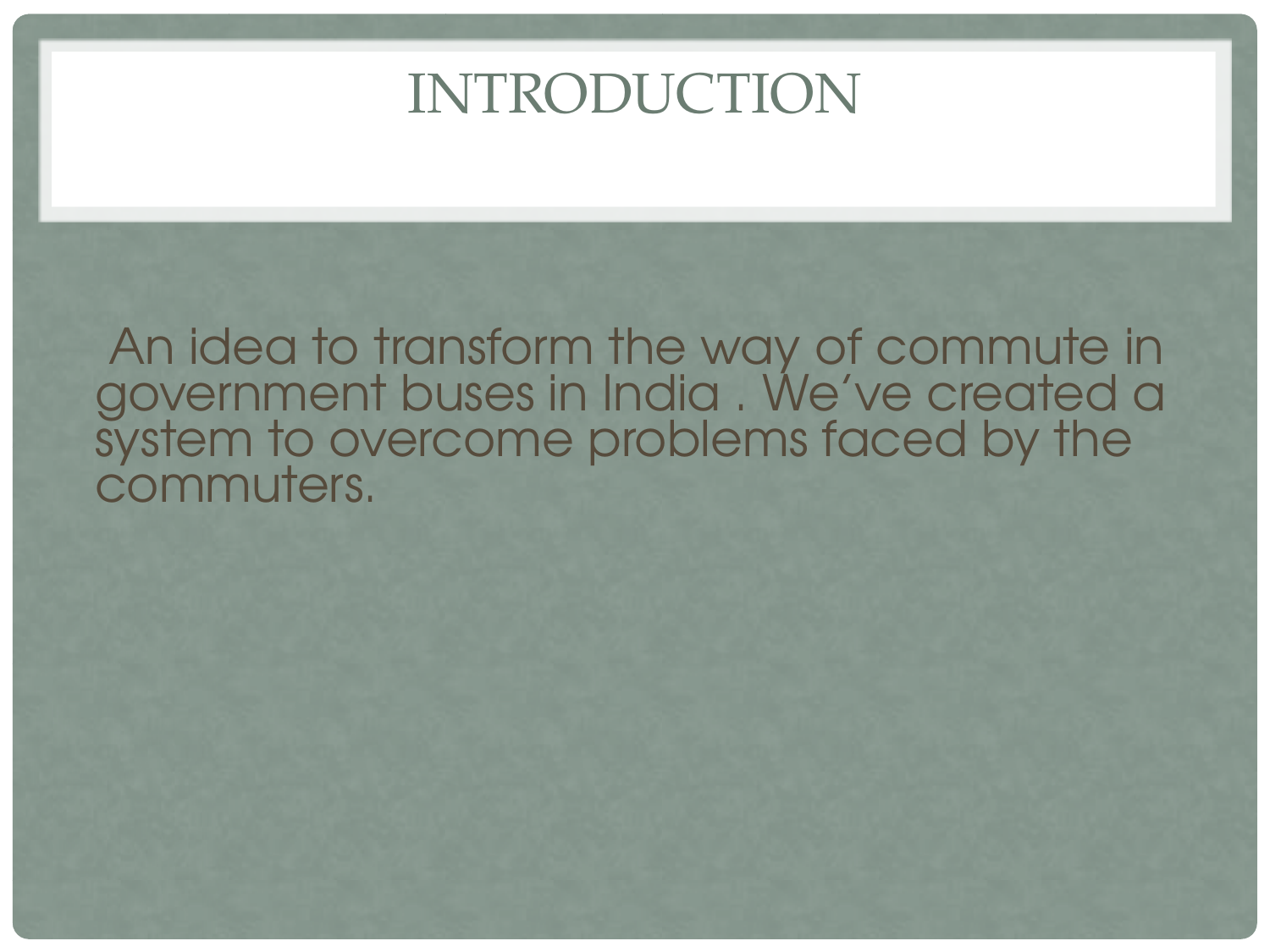

Introduction

 An idea to transform the way of commute in government buses in India . We’ve created a system to overcome problems faced by the commuters.